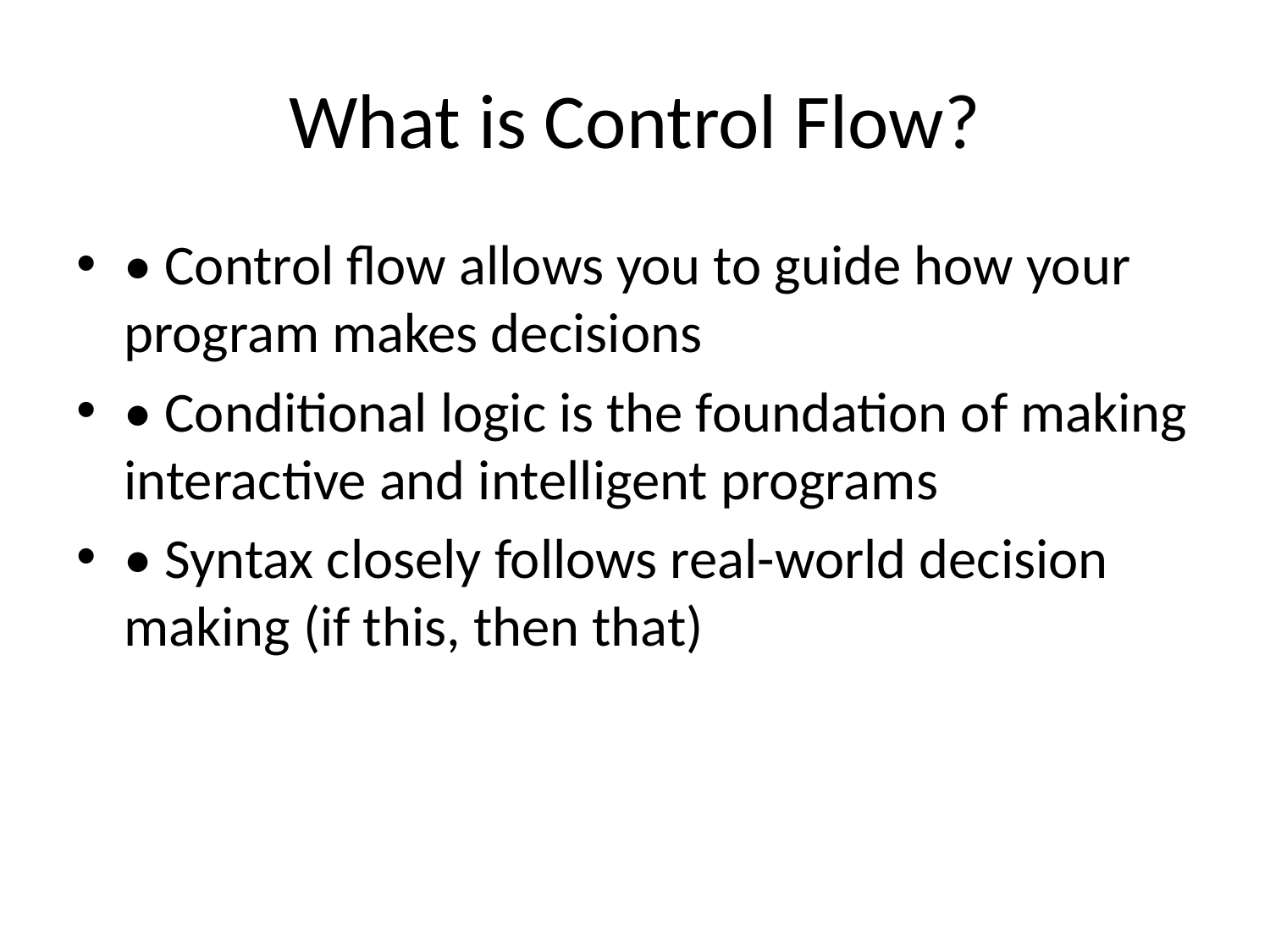

# What is Control Flow?
• Control flow allows you to guide how your program makes decisions
• Conditional logic is the foundation of making interactive and intelligent programs
• Syntax closely follows real-world decision making (if this, then that)